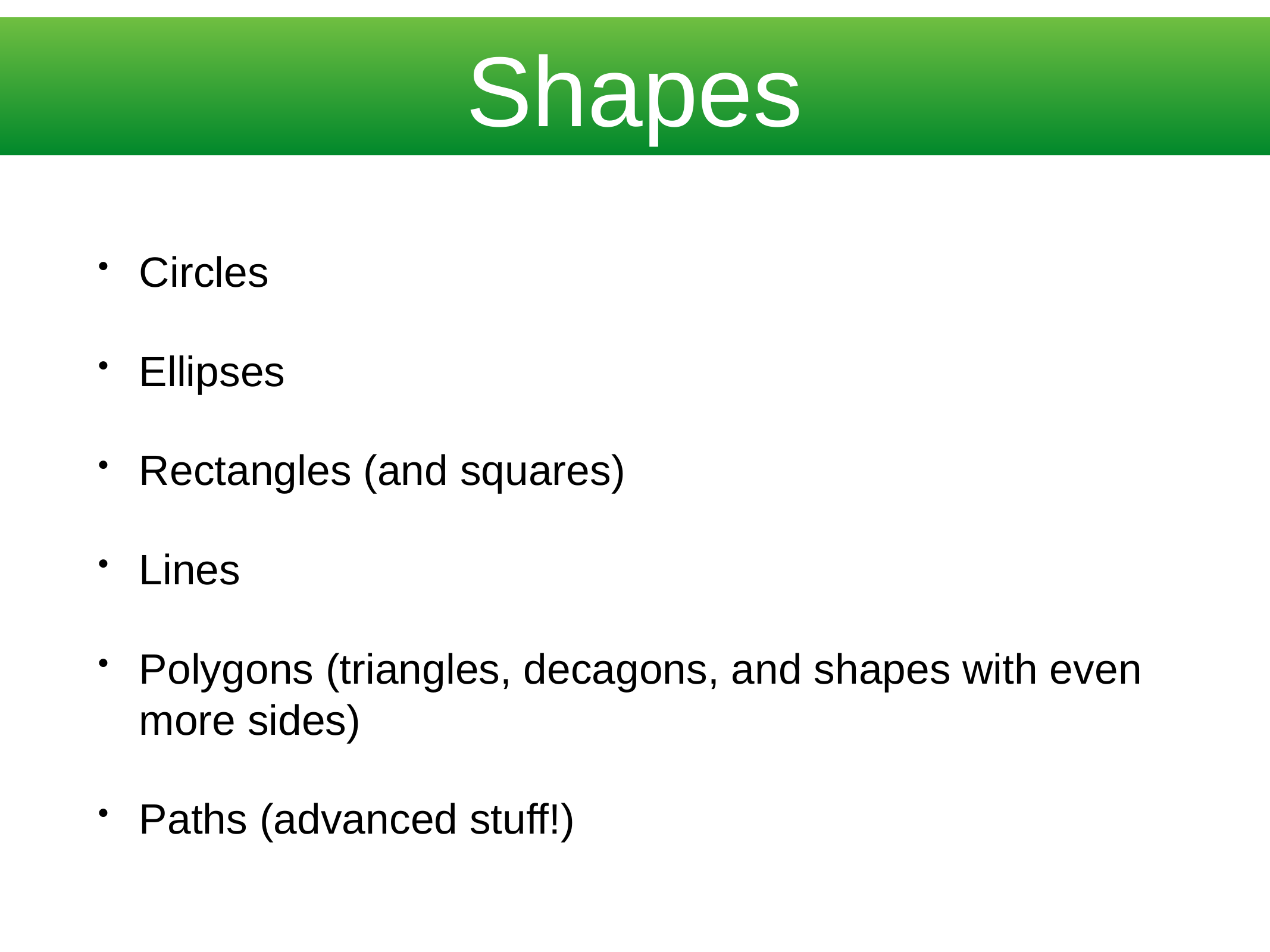

Shapes
Circles
Ellipses
Rectangles (and squares)
Lines
Polygons (triangles, decagons, and shapes with even more sides)
Paths (advanced stuff!)